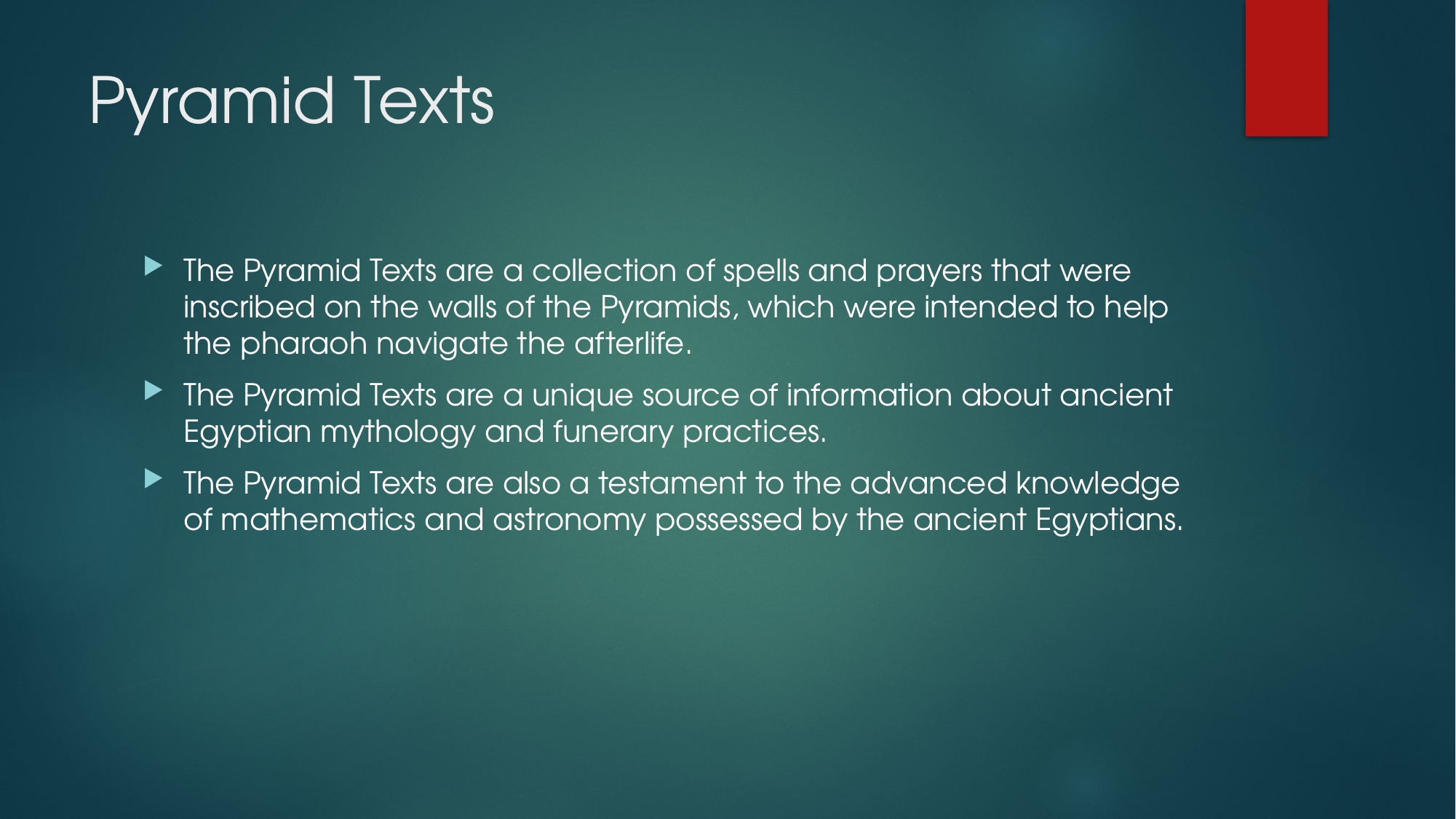

# Pyramid Texts
The Pyramid Texts are a collection of spells and prayers that were inscribed on the walls of the Pyramids, which were intended to help the pharaoh navigate the afterlife.
The Pyramid Texts are a unique source of information about ancient Egyptian mythology and funerary practices.
The Pyramid Texts are also a testament to the advanced knowledge of mathematics and astronomy possessed by the ancient Egyptians.